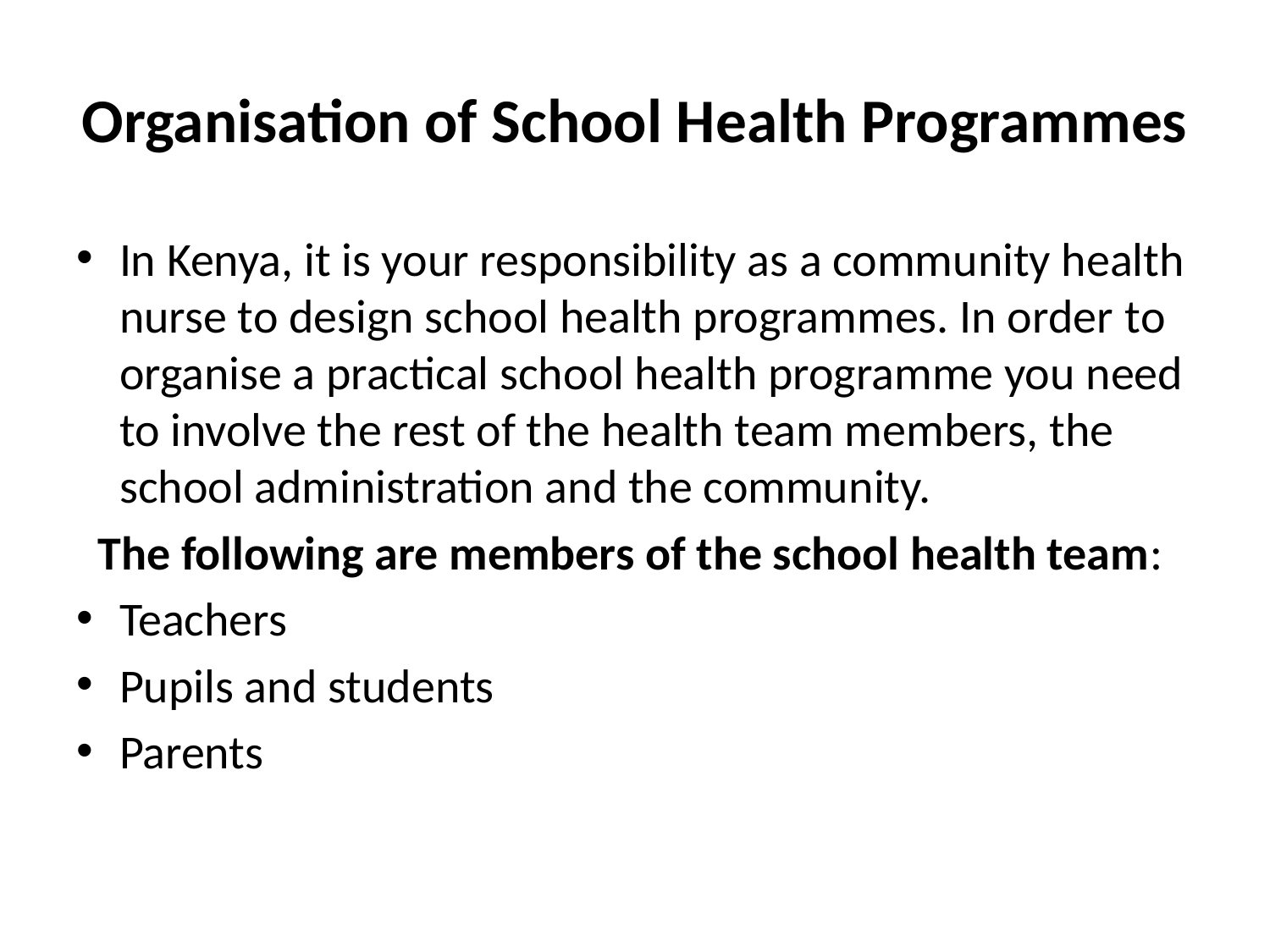

# Organisation of School Health Programmes
In Kenya, it is your responsibility as a community health nurse to design school health programmes. In order to organise a practical school health programme you need to involve the rest of the health team members, the school administration and the community.
  The following are members of the school health team:
Teachers
Pupils and students
Parents